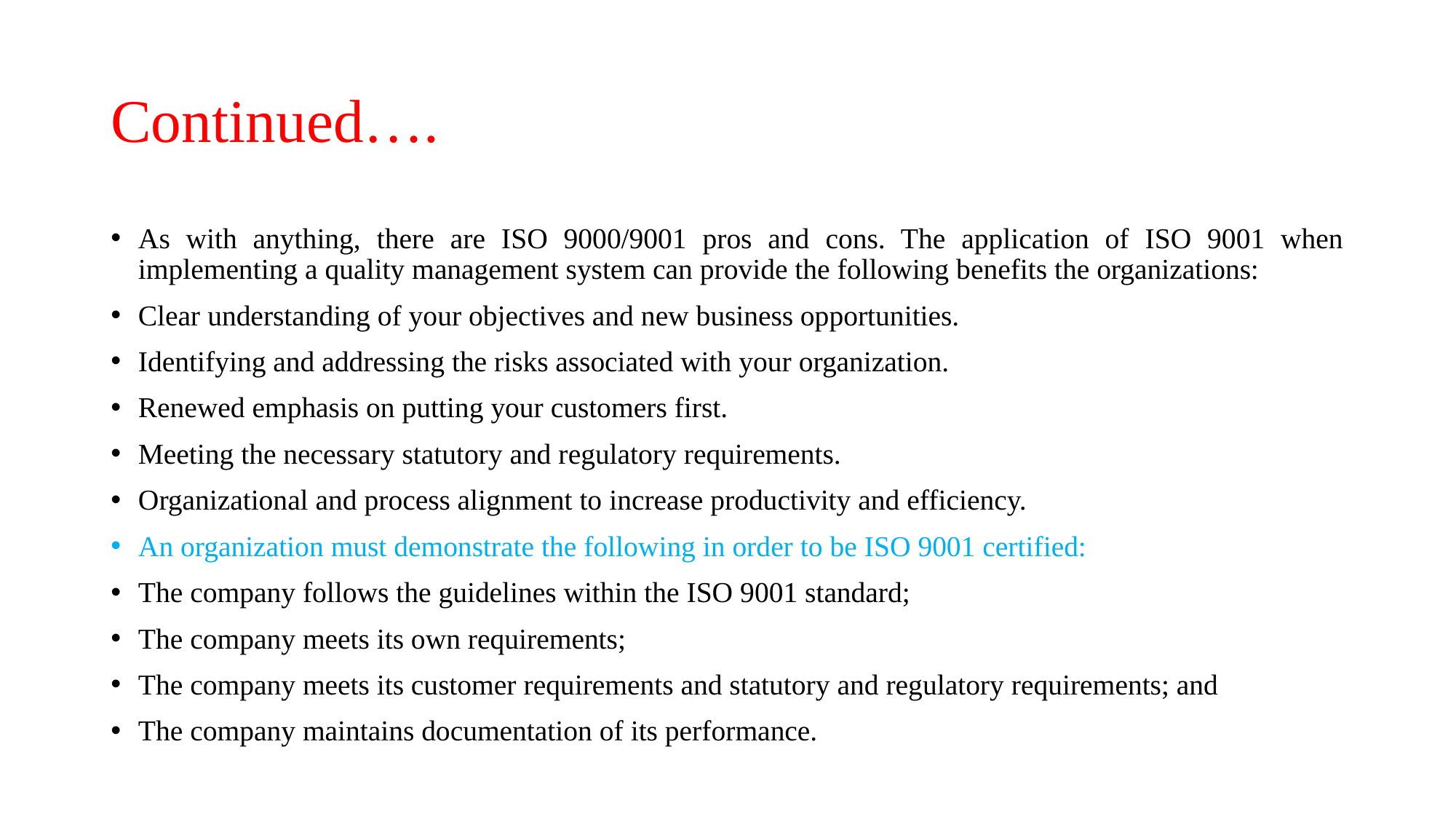

# Continued….
As with anything, there are ISO 9000/9001 pros and cons. The application of ISO 9001 when implementing a quality management system can provide the following benefits the organizations:
Clear understanding of your objectives and new business opportunities.
Identifying and addressing the risks associated with your organization.
Renewed emphasis on putting your customers first.
Meeting the necessary statutory and regulatory requirements.
Organizational and process alignment to increase productivity and efficiency.
An organization must demonstrate the following in order to be ISO 9001 certified:
The company follows the guidelines within the ISO 9001 standard;
The company meets its own requirements;
The company meets its customer requirements and statutory and regulatory requirements; and
The company maintains documentation of its performance.